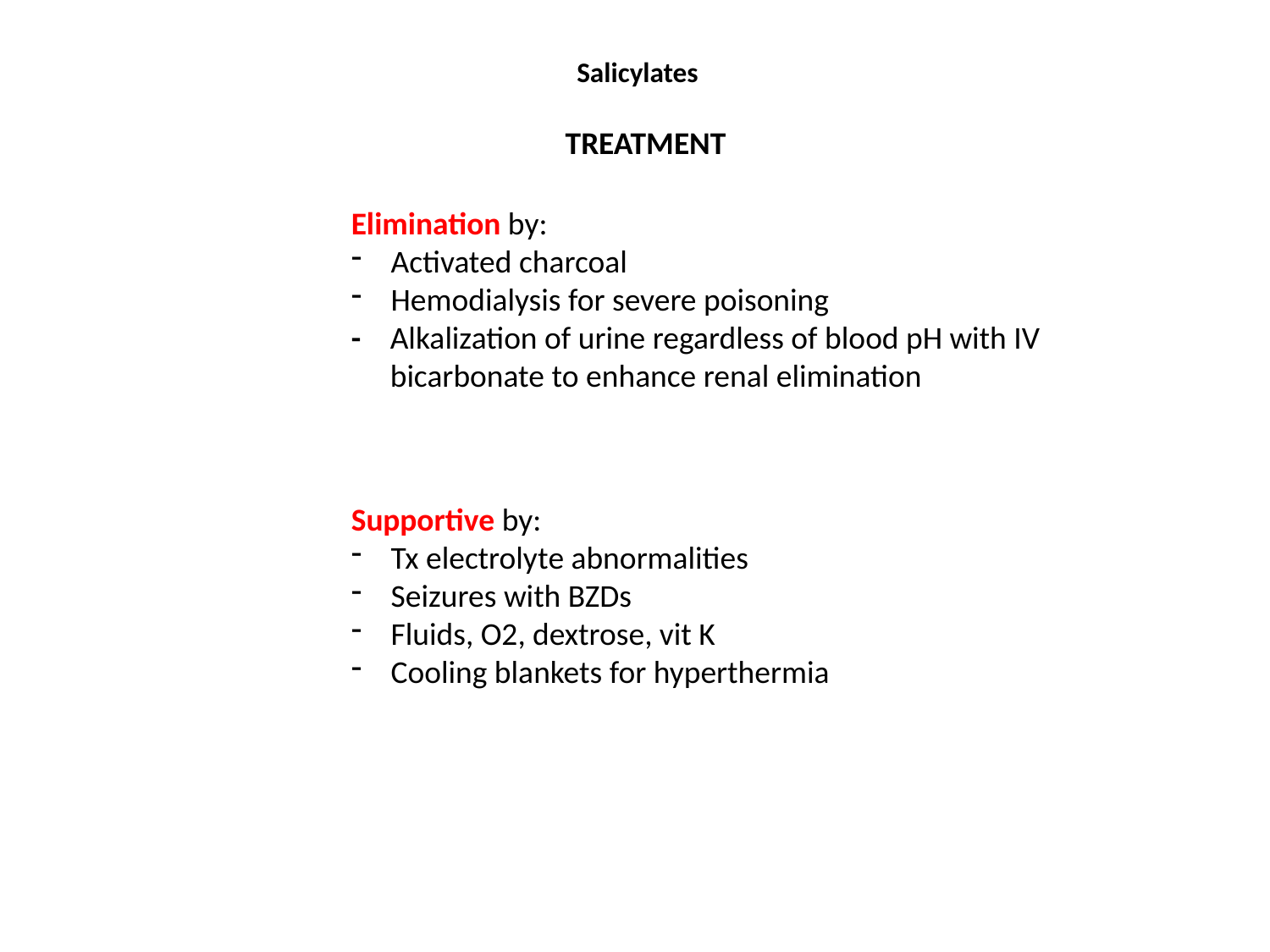

Salicylates
TREATMENT
Elimination by:
Activated charcoal
Hemodialysis for severe poisoning
-	Alkalization of urine regardless of blood pH with IV bicarbonate to enhance renal elimination
Supportive by:
Tx electrolyte abnormalities
Seizures with BZDs
Fluids, O2, dextrose, vit K
Cooling blankets for hyperthermia